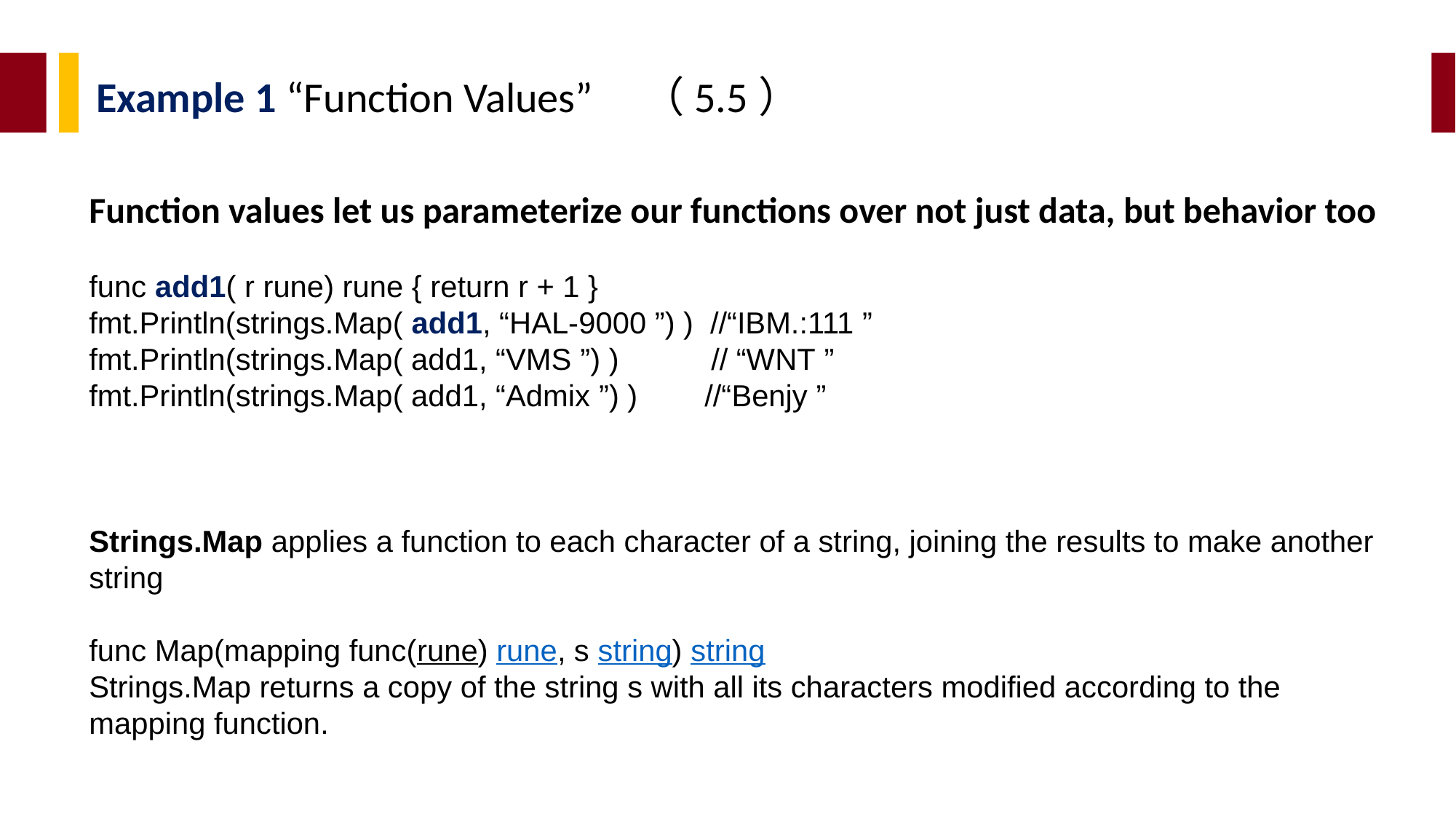

Example 1 “Function Values”	（5.5）
Function values let us parameterize our functions over not just data, but behavior too

func add1( r rune) rune { return r + 1 }
fmt.Println(strings.Map( add1, “HAL-9000 ”) )  //“IBM.:111 ”
fmt.Println(strings.Map( add1, “VMS ”) )           // “WNT ”
fmt.Println(strings.Map( add1, “Admix ”) )        //“Benjy ”

Strings.Map applies a function to each character of a string, joining the results to make another string

func Map(mapping func(rune) rune, s string) string
Strings.Map returns a copy of the string s with all its characters modified according to the mapping function.